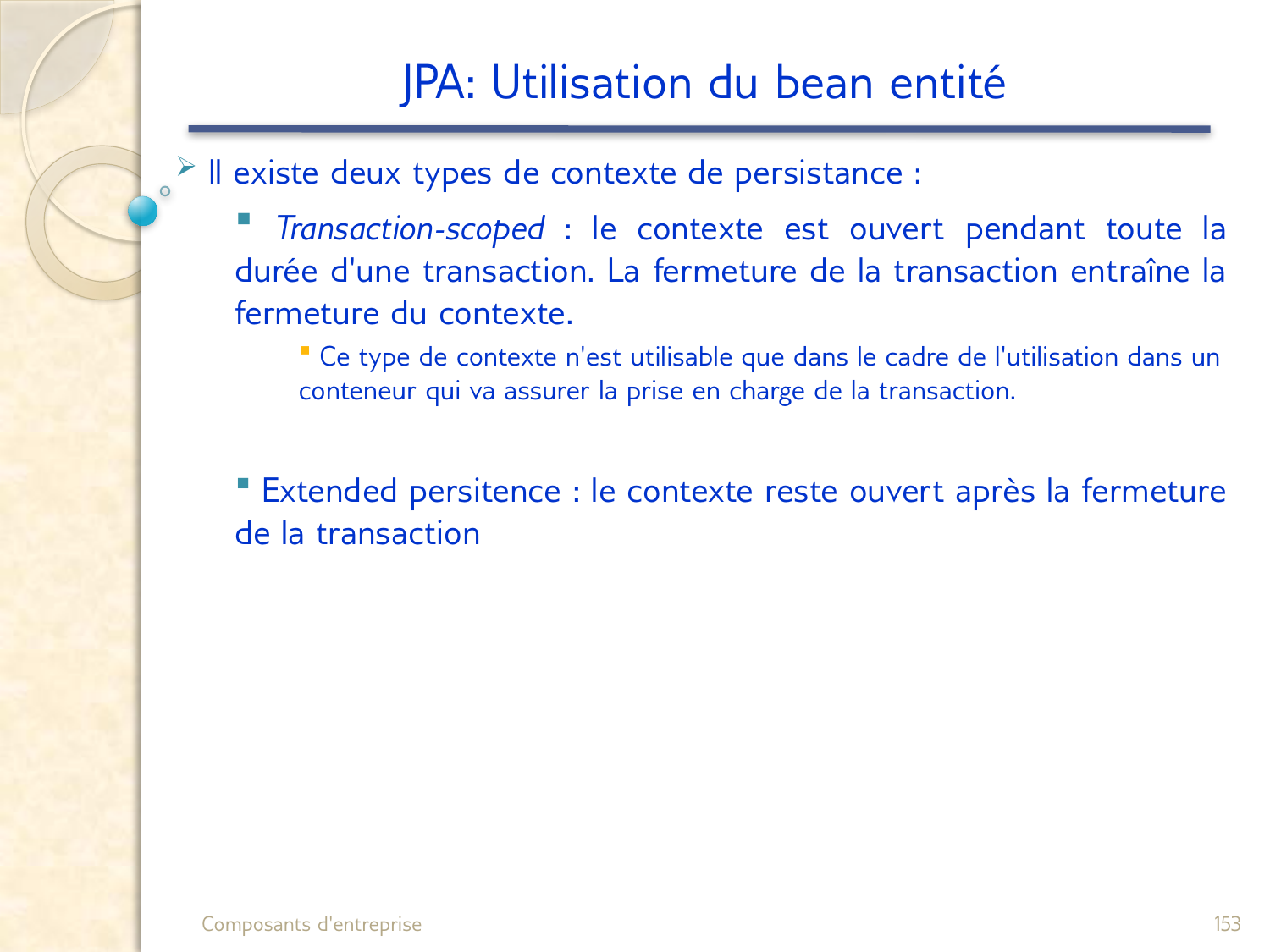

# JPA: Utilisation du bean entité
 Il existe deux types de contexte de persistance :
 Transaction-scoped : le contexte est ouvert pendant toute la durée d'une transaction. La fermeture de la transaction entraîne la fermeture du contexte.
 Ce type de contexte n'est utilisable que dans le cadre de l'utilisation dans un conteneur qui va assurer la prise en charge de la transaction.

 Extended persitence : le contexte reste ouvert après la fermeture de la transaction
Composants d'entreprise
153